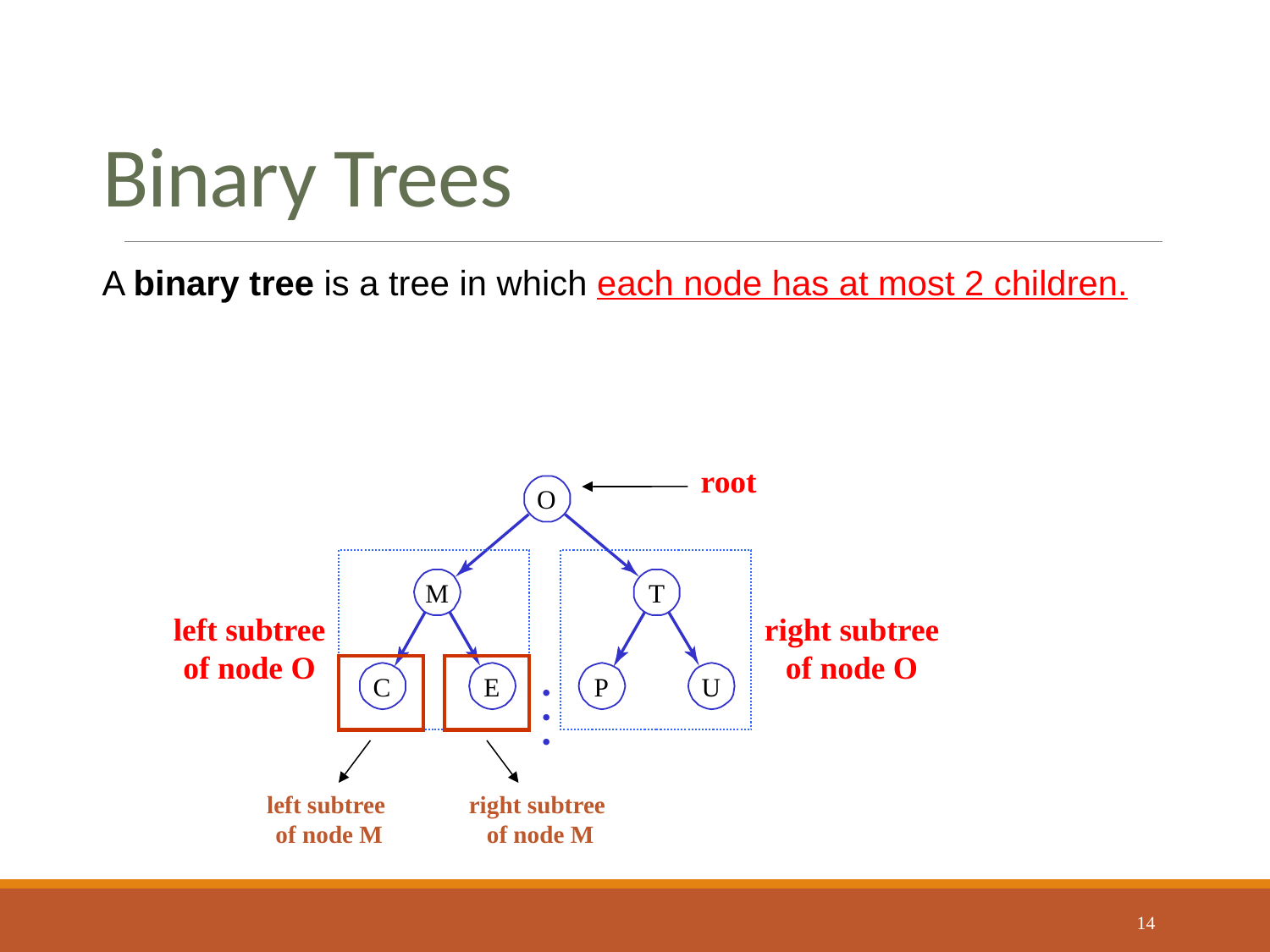

# Binary Trees
A binary tree is a tree in which each node has at most 2 children.

root

O

M
T

C
E
P
U
•
•
•

left subtree
of node O
right subtree
of node O

left subtree
of node M
right subtree
of node M
14